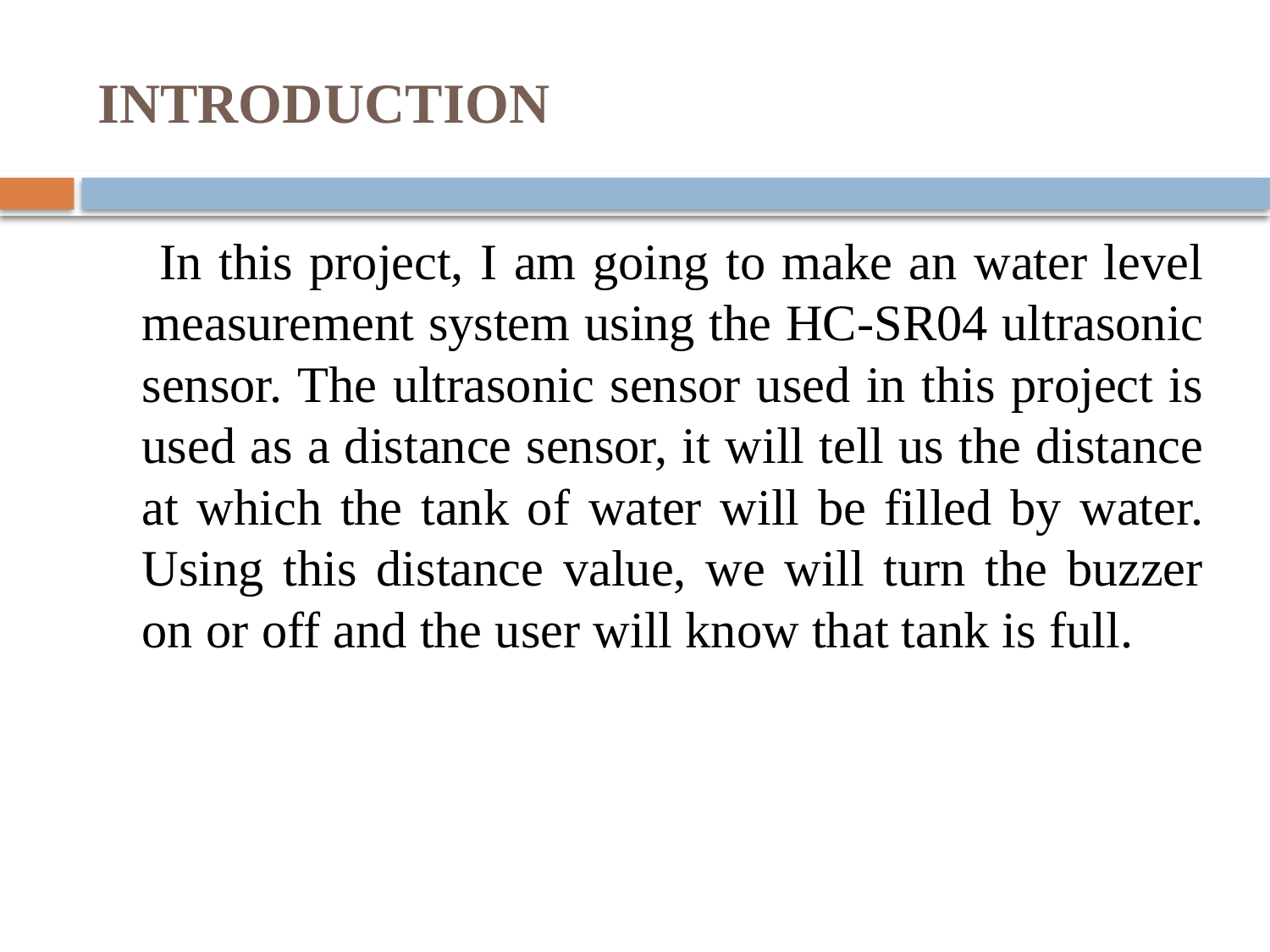

# INTRODUCTION
    In this project, I am going to make an water level measurement system using the HC-SR04 ultrasonic sensor. The ultrasonic sensor used in this project is used as a distance sensor, it will tell us the distance at which the tank of water will be filled by water. Using this distance value, we will turn the buzzer on or off and the user will know that tank is full.